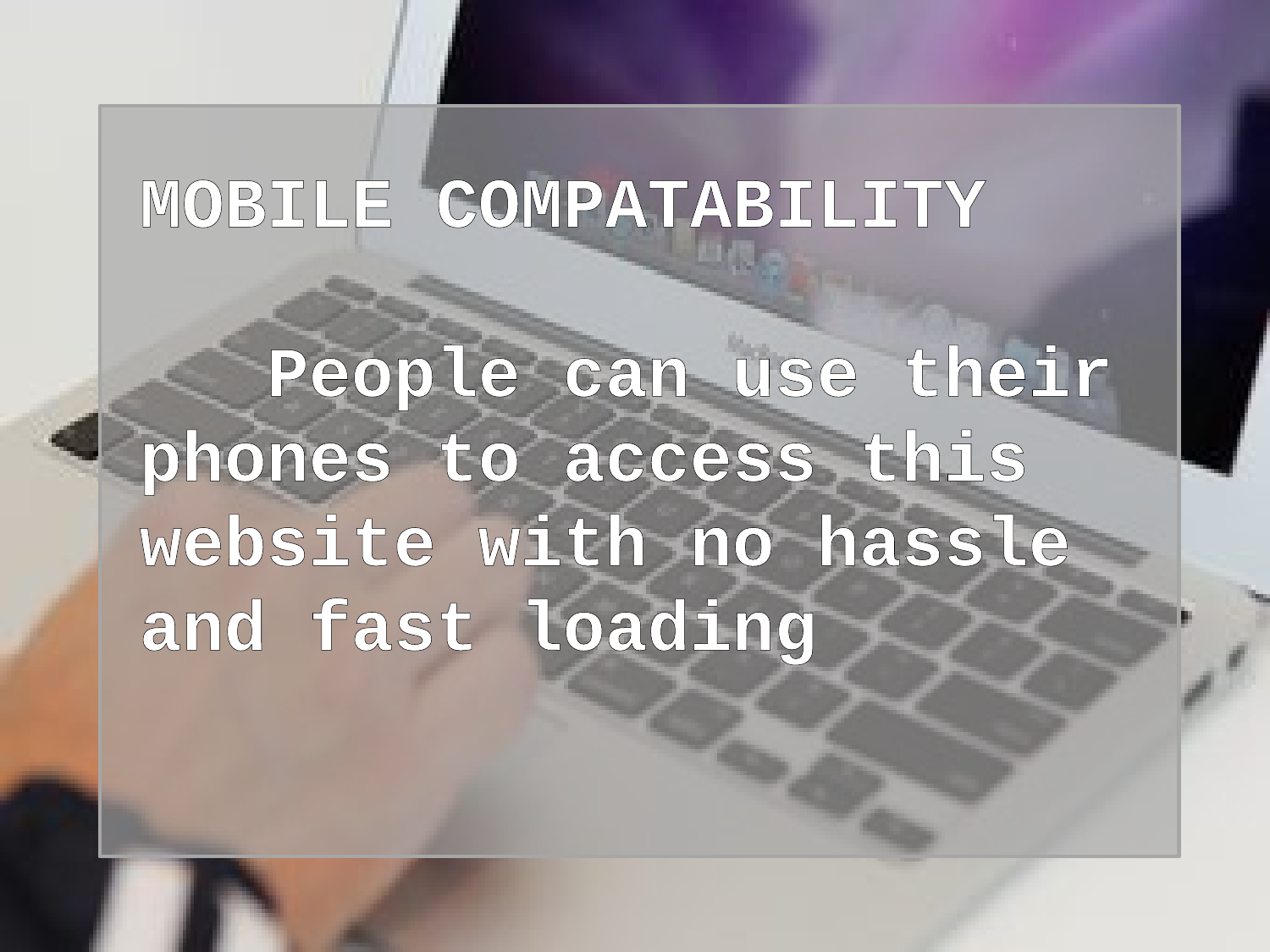

MOBILE COMPATABILITY

	People can use their phones to access this website with no hassle and fast loading